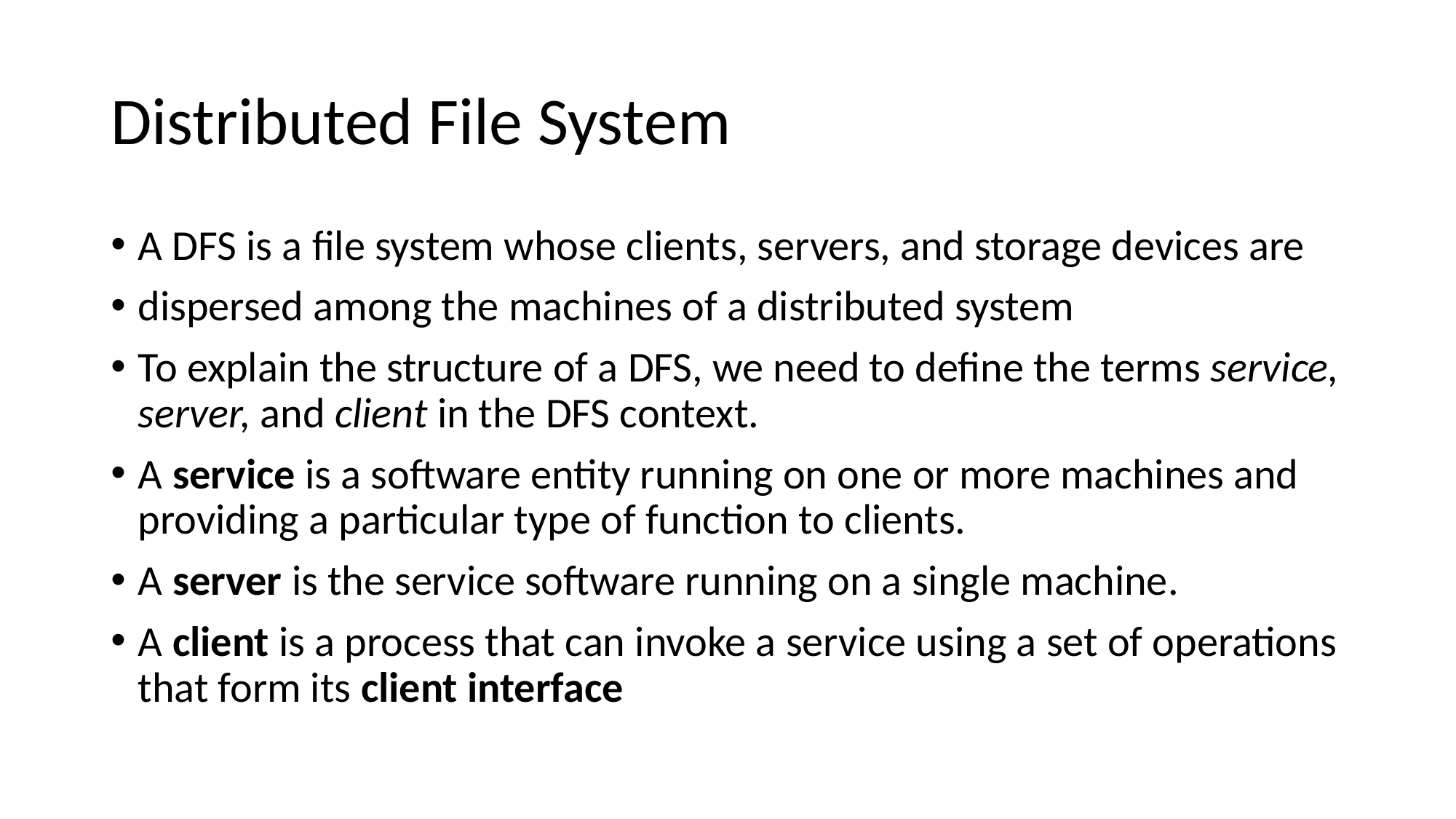

# Distributed File System
A DFS is a file system whose clients, servers, and storage devices are
dispersed among the machines of a distributed system
To explain the structure of a DFS, we need to define the terms service, server, and client in the DFS context.
A service is a software entity running on one or more machines and providing a particular type of function to clients.
A server is the service software running on a single machine.
A client is a process that can invoke a service using a set of operations that form its client interface